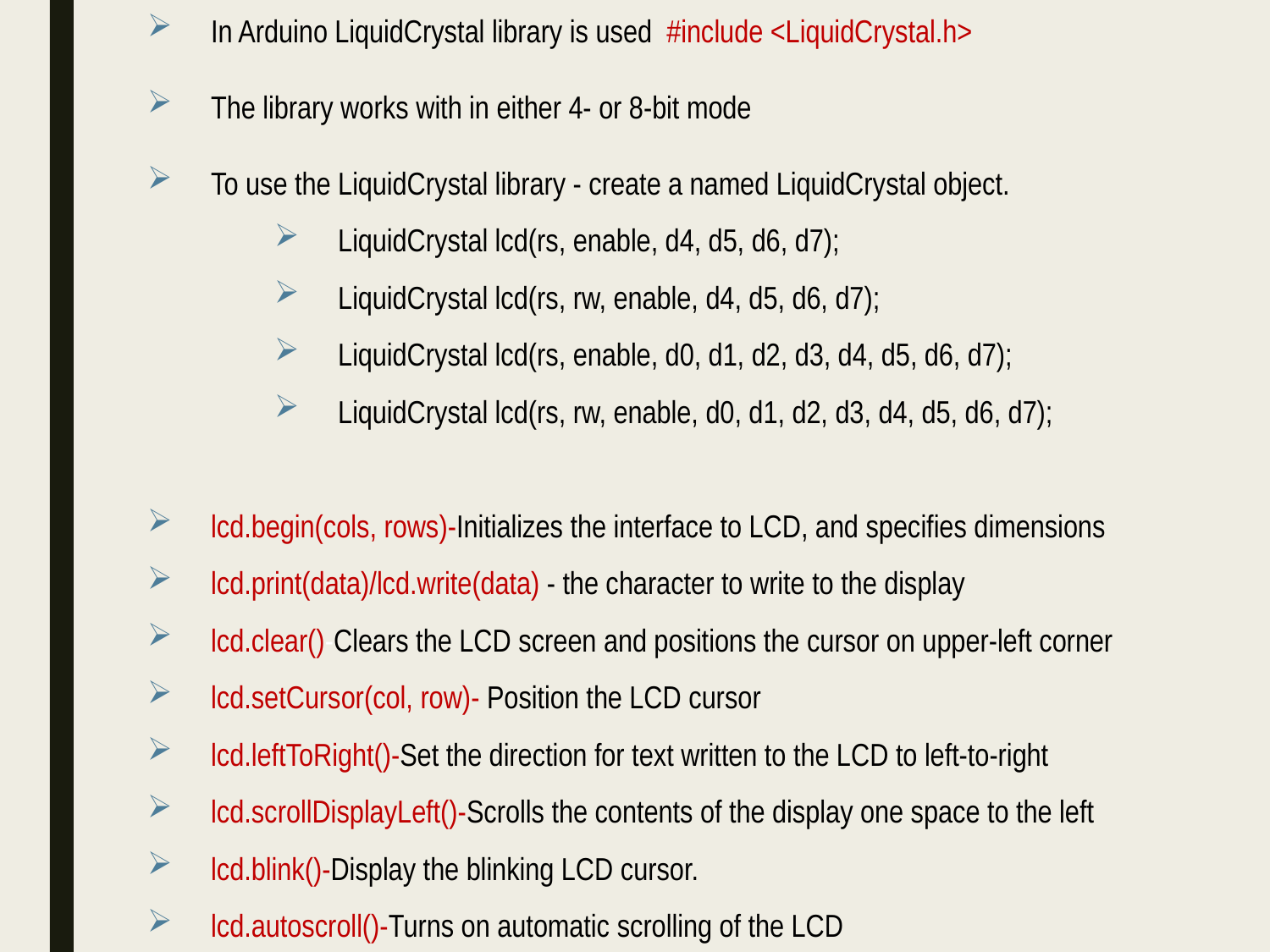

In Arduino LiquidCrystal library is used  #include <LiquidCrystal.h>

The library works with in either 4- or 8-bit mode

To use the LiquidCrystal library - create a named LiquidCrystal object.
LiquidCrystal lcd(rs, enable, d4, d5, d6, d7);
LiquidCrystal lcd(rs, rw, enable, d4, d5, d6, d7);
LiquidCrystal lcd(rs, enable, d0, d1, d2, d3, d4, d5, d6, d7);
LiquidCrystal lcd(rs, rw, enable, d0, d1, d2, d3, d4, d5, d6, d7);

lcd.begin(cols, rows)-Initializes the interface to LCD, and specifies dimensions
lcd.print(data)/lcd.write(data) - the character to write to the display
lcd.clear()-Clears the LCD screen and positions the cursor on upper-left corner
lcd.setCursor(col, row)- Position the LCD cursor
lcd.leftToRight()-Set the direction for text written to the LCD to left-to-right
lcd.scrollDisplayLeft()-Scrolls the contents of the display one space to the left
lcd.blink()-Display the blinking LCD cursor.
lcd.autoscroll()-Turns on automatic scrolling of the LCD